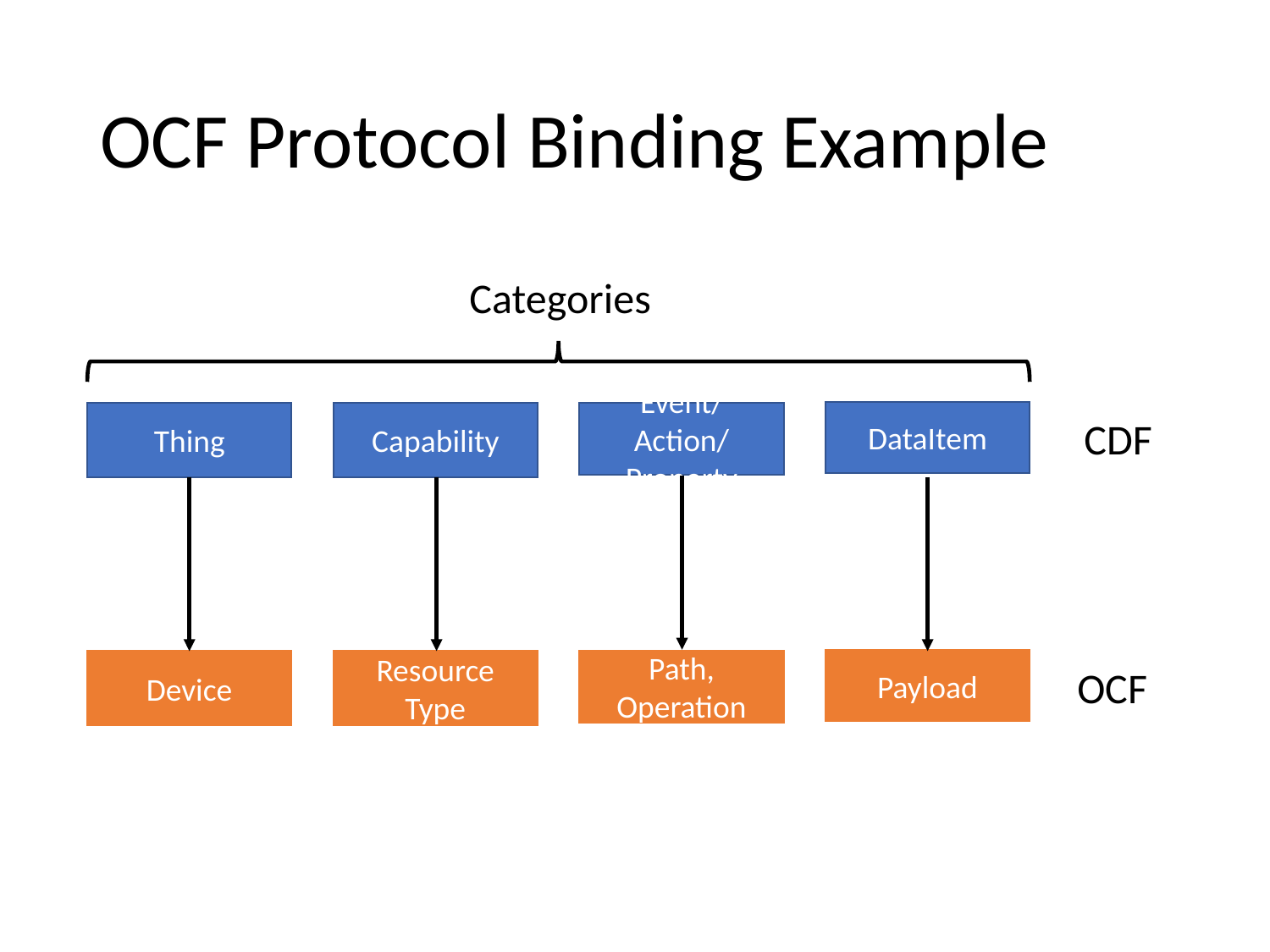

# OCF Protocol Binding Example
Categories
DataItem
Event/Action/Property
Thing
Capability
CDF
Payload
Path, Operation
Device
Resource Type
OCF